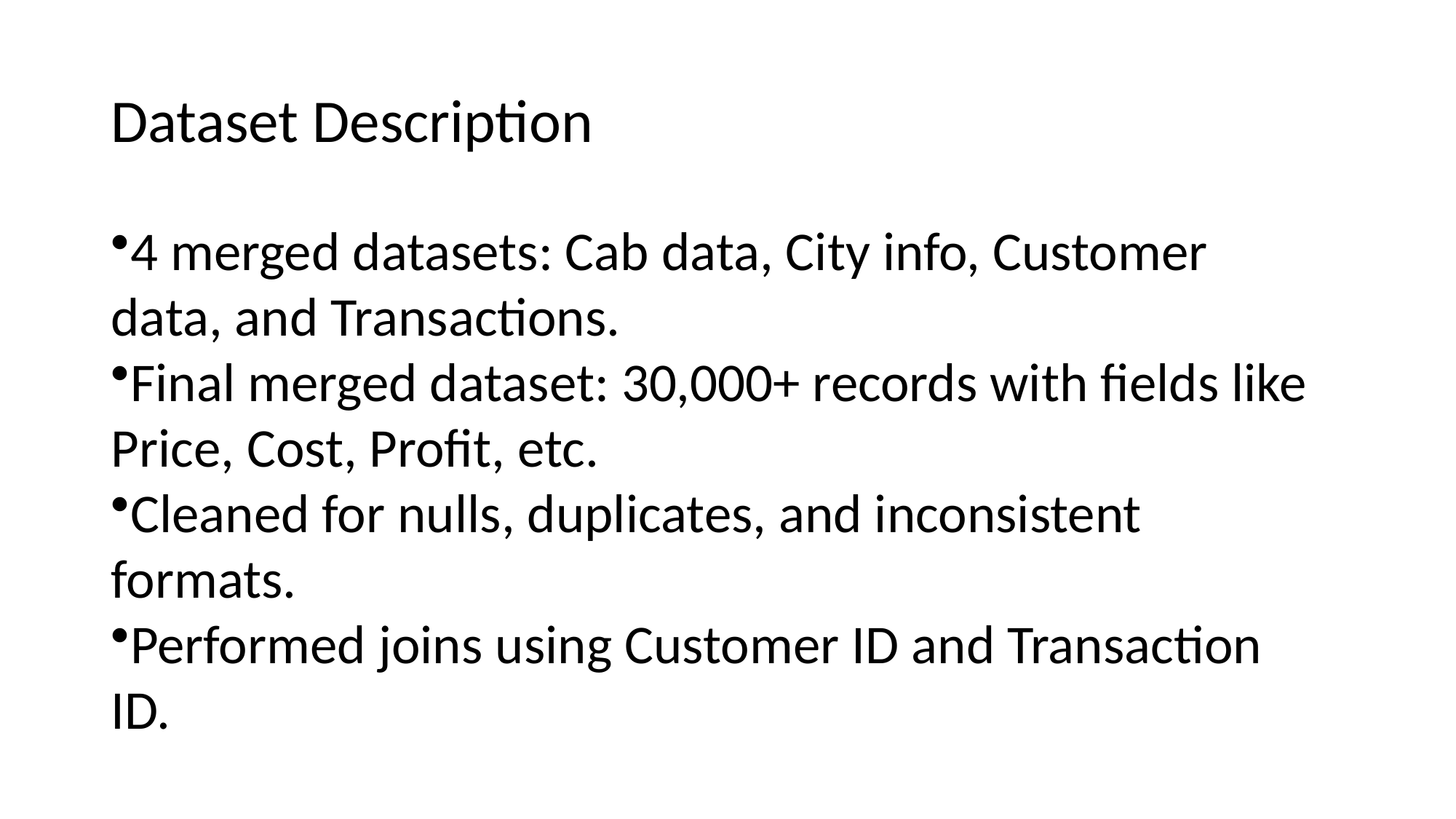

# Dataset Description
4 merged datasets: Cab data, City info, Customer data, and Transactions.
Final merged dataset: 30,000+ records with fields like Price, Cost, Profit, etc.
Cleaned for nulls, duplicates, and inconsistent formats.
Performed joins using Customer ID and Transaction ID.